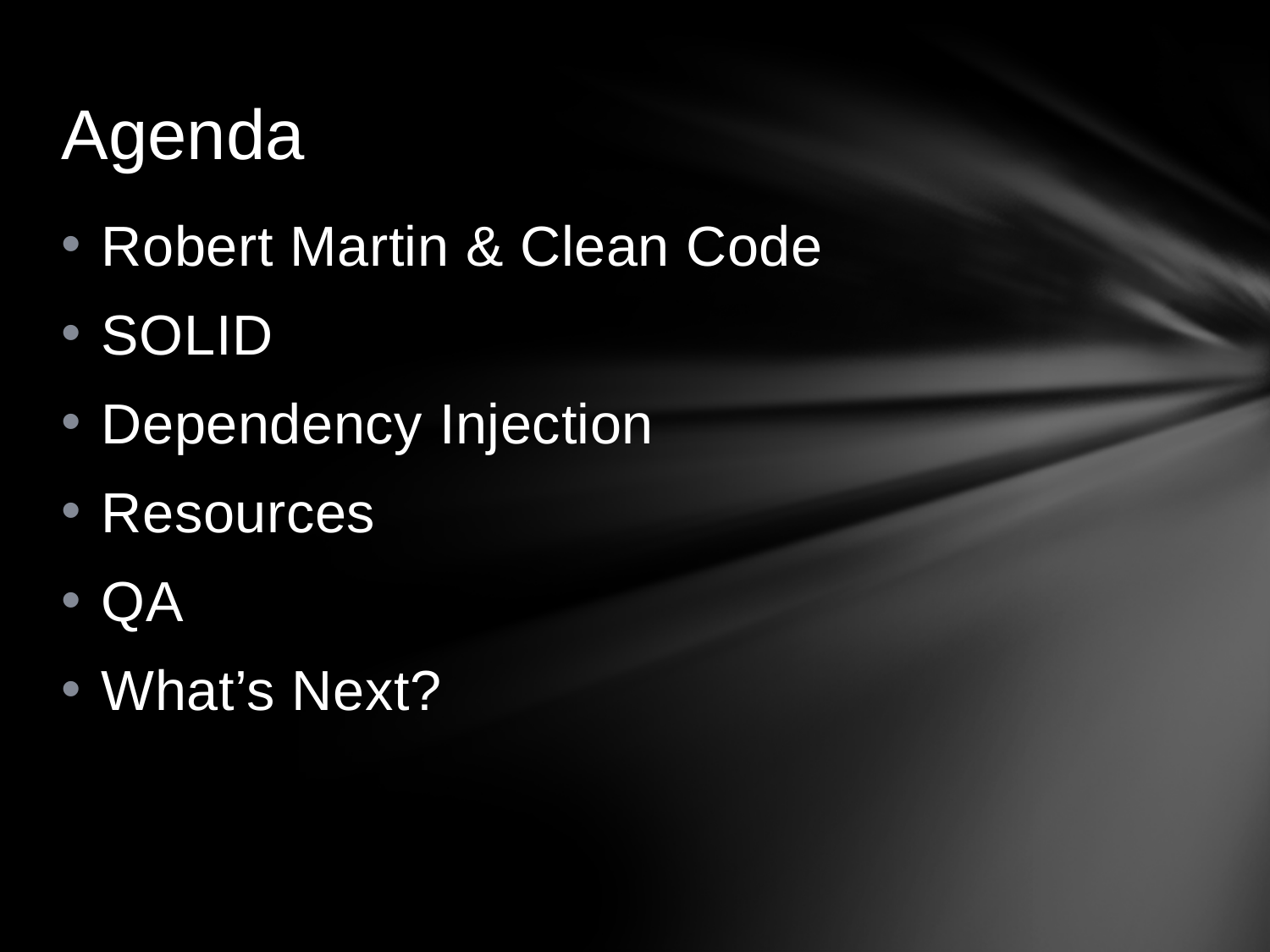

# Agenda
Robert Martin & Clean Code
SOLID
Dependency Injection
Resources
QA
What’s Next?